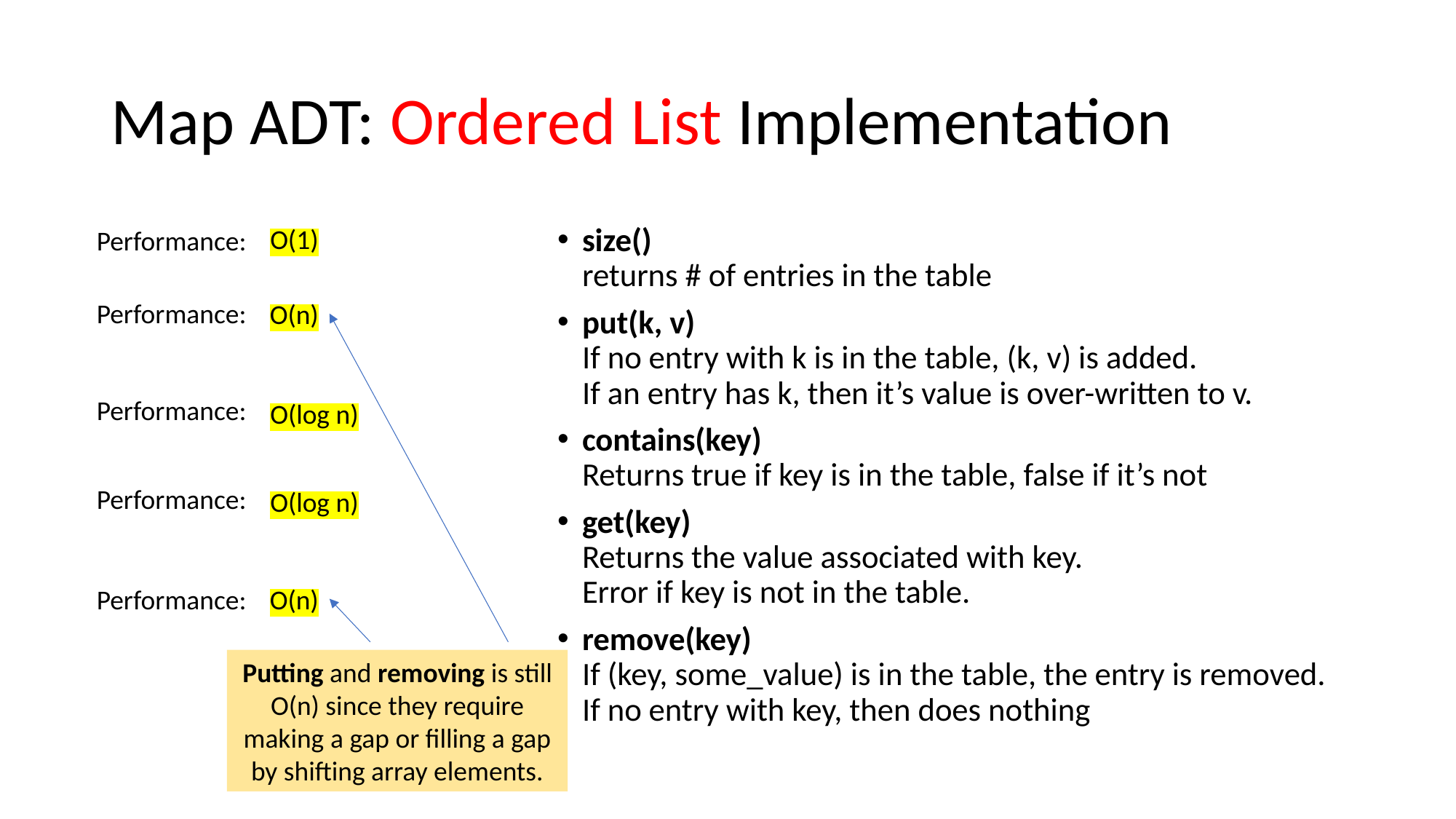

# Map ADT: Ordered List Implementation
O(1)
Performance:
size()
returns # of entries in the table
put(k, v)
If no entry with k is in the table, (k, v) is added.
If an entry has k, then it’s value is over-written to v.
contains(key)
Returns true if key is in the table, false if it’s not
get(key)
Returns the value associated with key.
Error if key is not in the table.
remove(key)
If (key, some_value) is in the table, the entry is removed.
If no entry with key, then does nothing

Performance:
O(n)
Performance:
O(log n)
Performance:
O(log n)
Performance:
O(n)
Putting and removing is still O(n) since they require making a gap or filling a gap by shifting array elements.